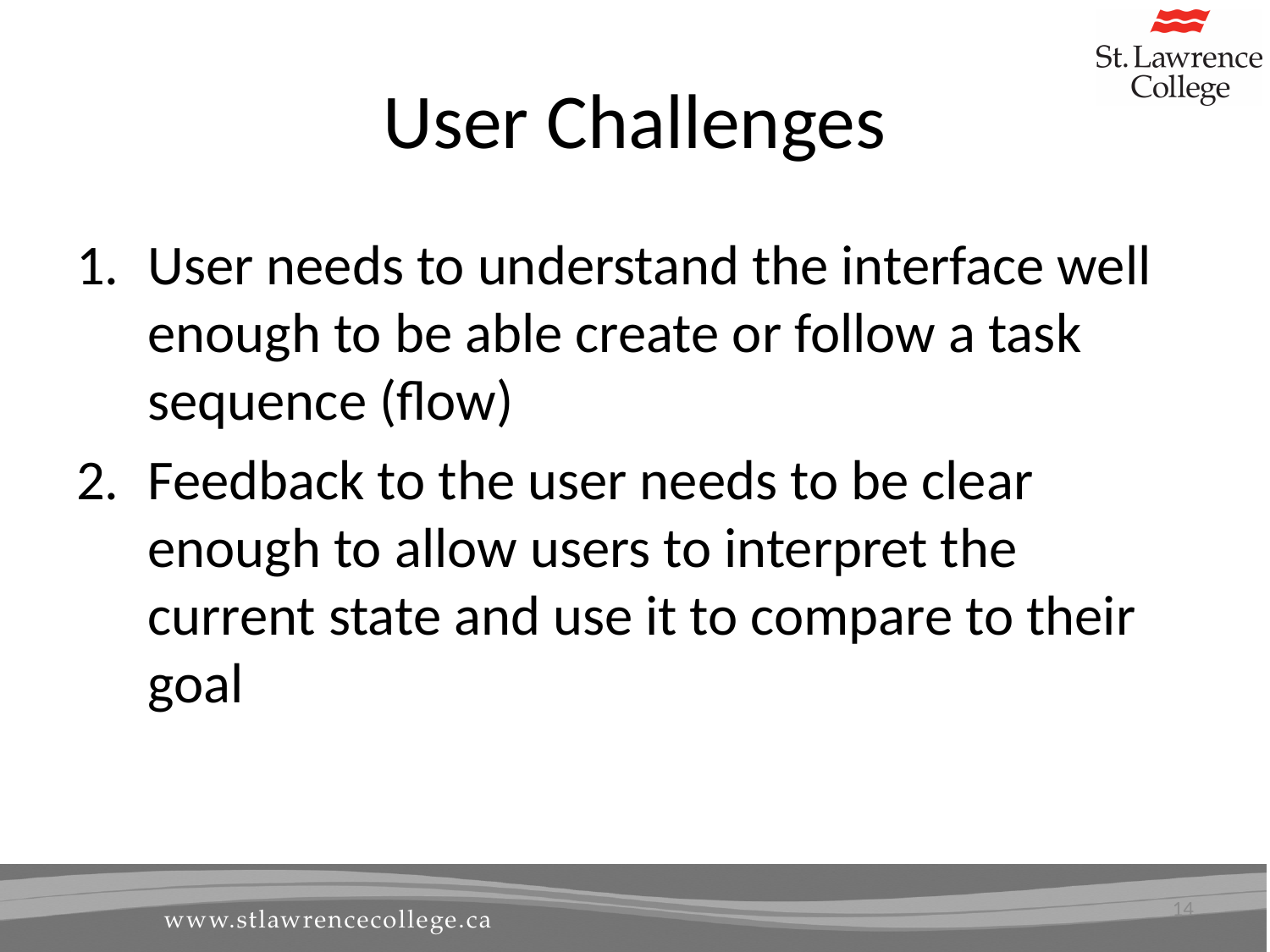

# User Challenges
User needs to understand the interface well enough to be able create or follow a task sequence (flow)
Feedback to the user needs to be clear enough to allow users to interpret the current state and use it to compare to their goal
14